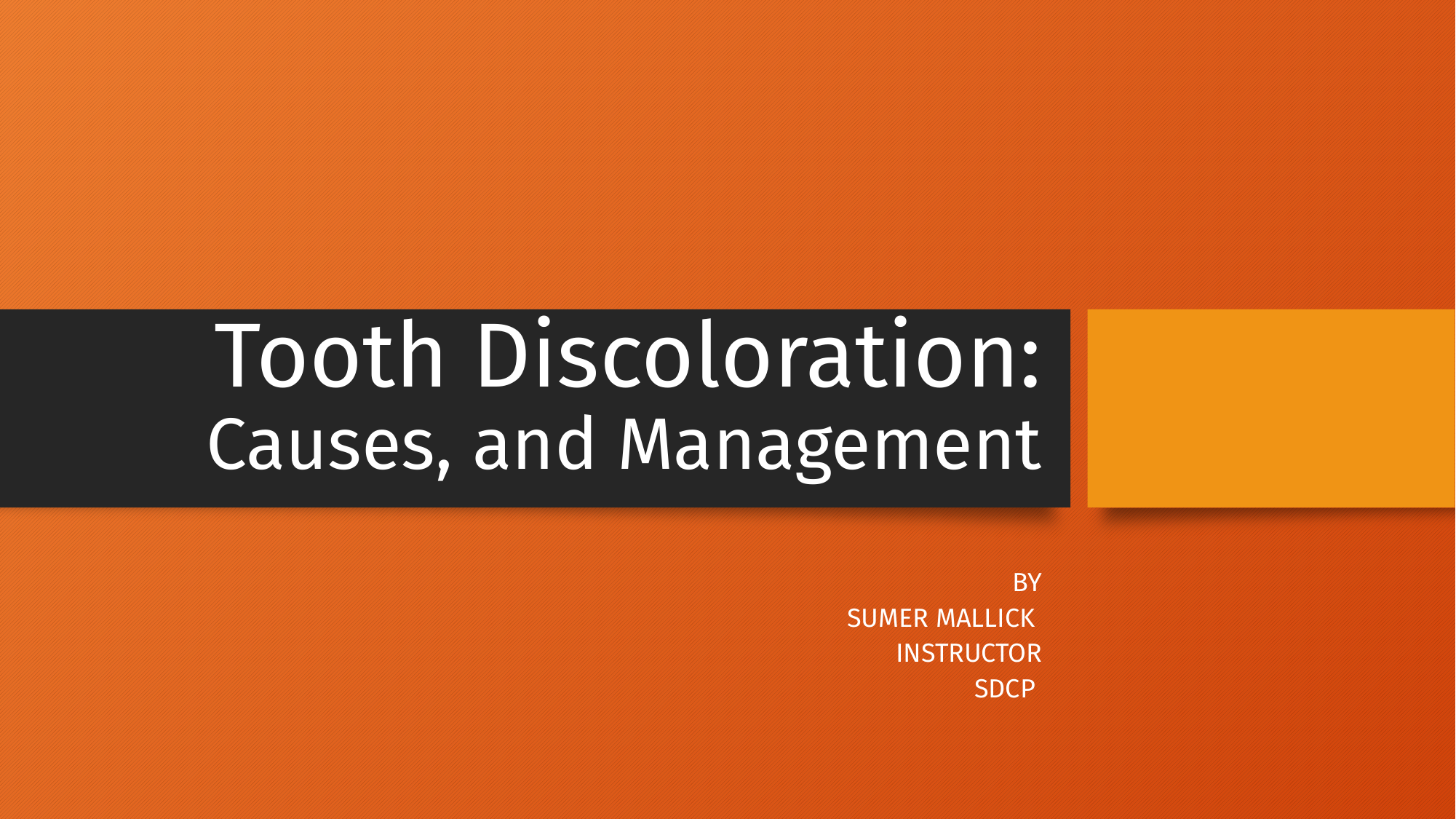

# Tooth Discoloration: Causes, and Management

BY
SUMER MALLICK
INSTRUCTOR
SDCP